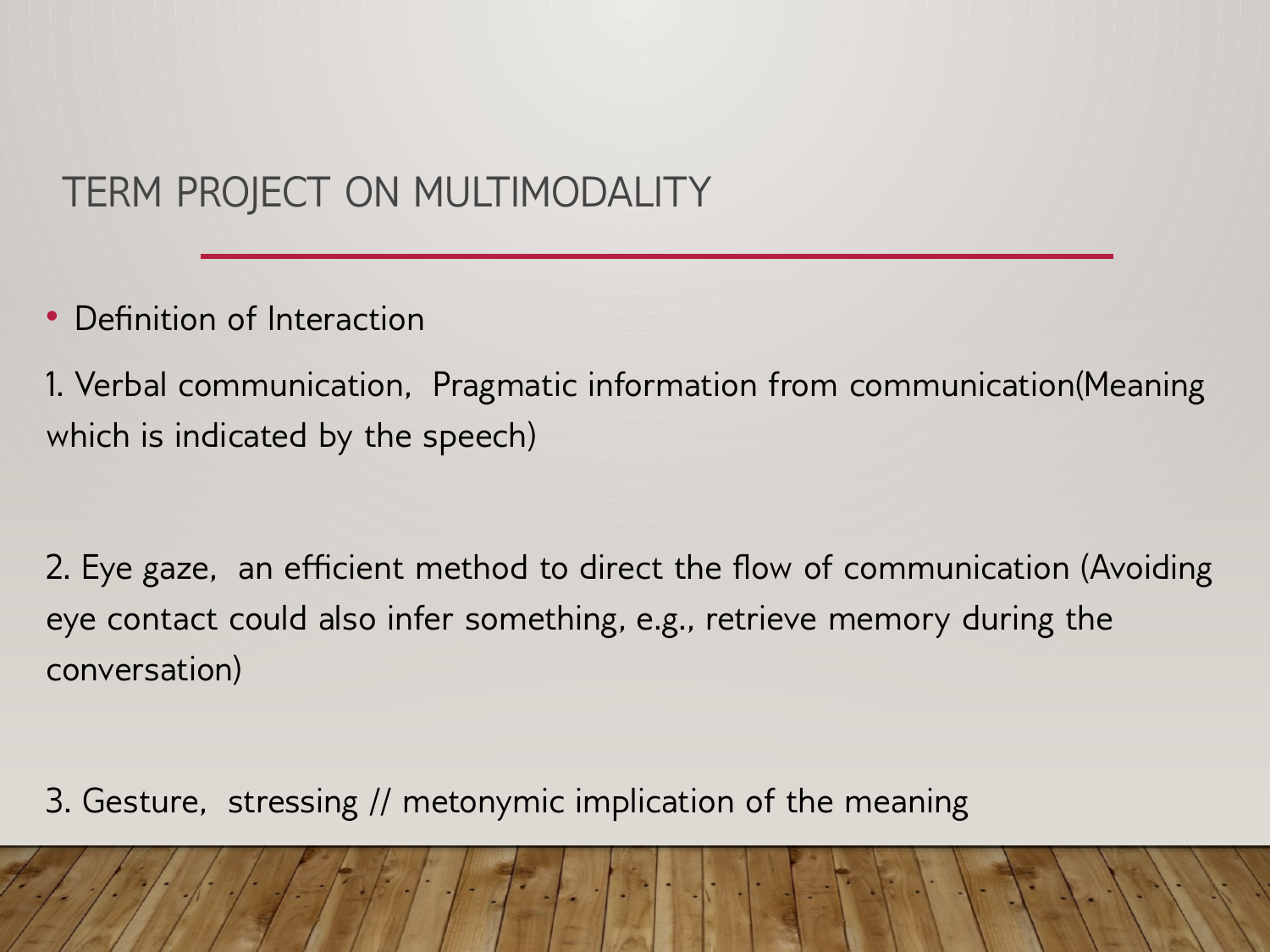

# Term Project on Multimodality
Definition of Interaction
1. Verbal communication,  Pragmatic information from communication(Meaning which is indicated by the speech)

2. Eye gaze,  an efficient method to direct the flow of communication (Avoiding eye contact could also infer something, e.g., retrieve memory during the conversation)

3. Gesture,  stressing // metonymic implication of the meaning